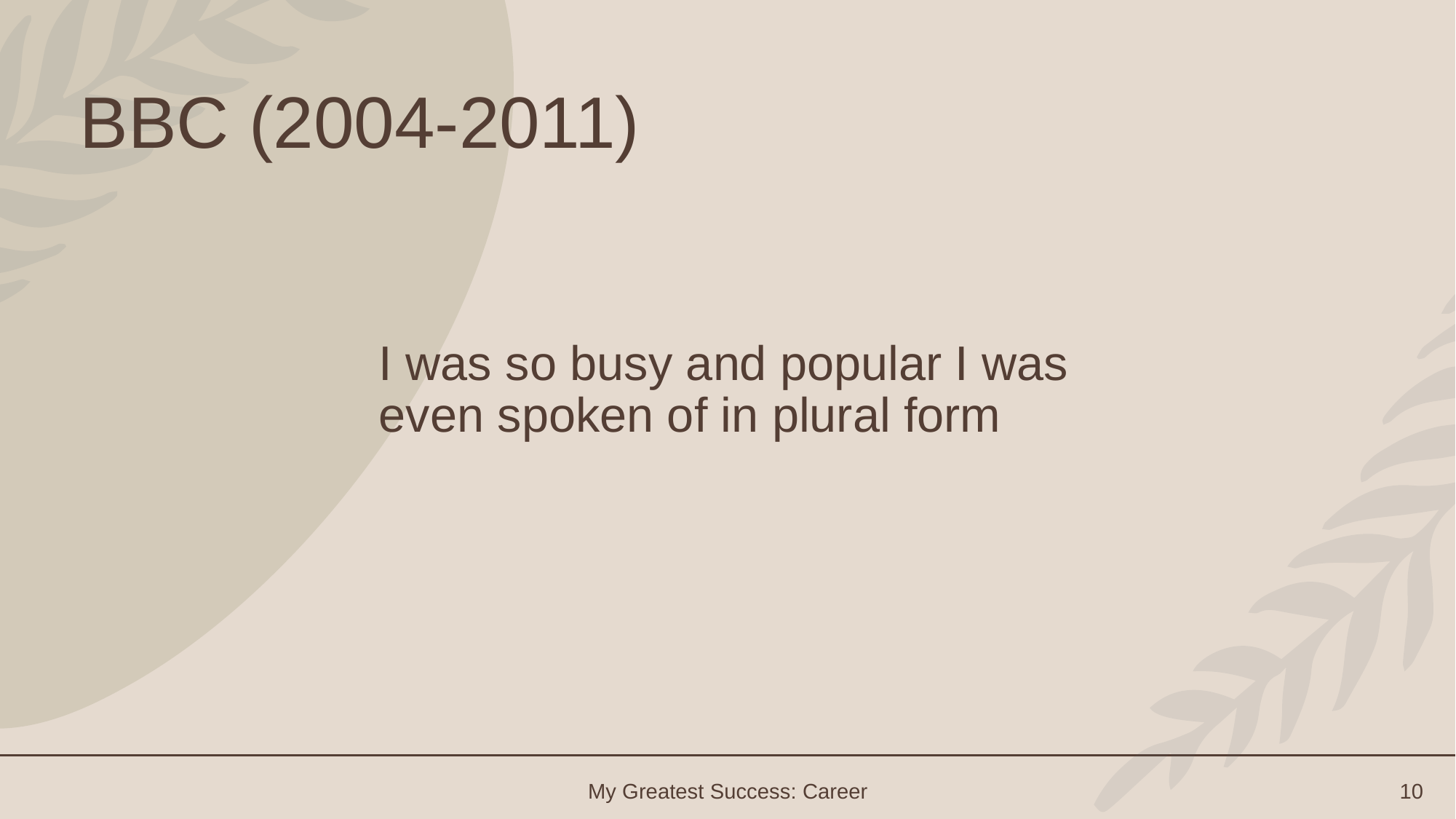

# BBC (2004-2011)
I was so busy and popular I was even spoken of in plural form

My Greatest Success: Career
10